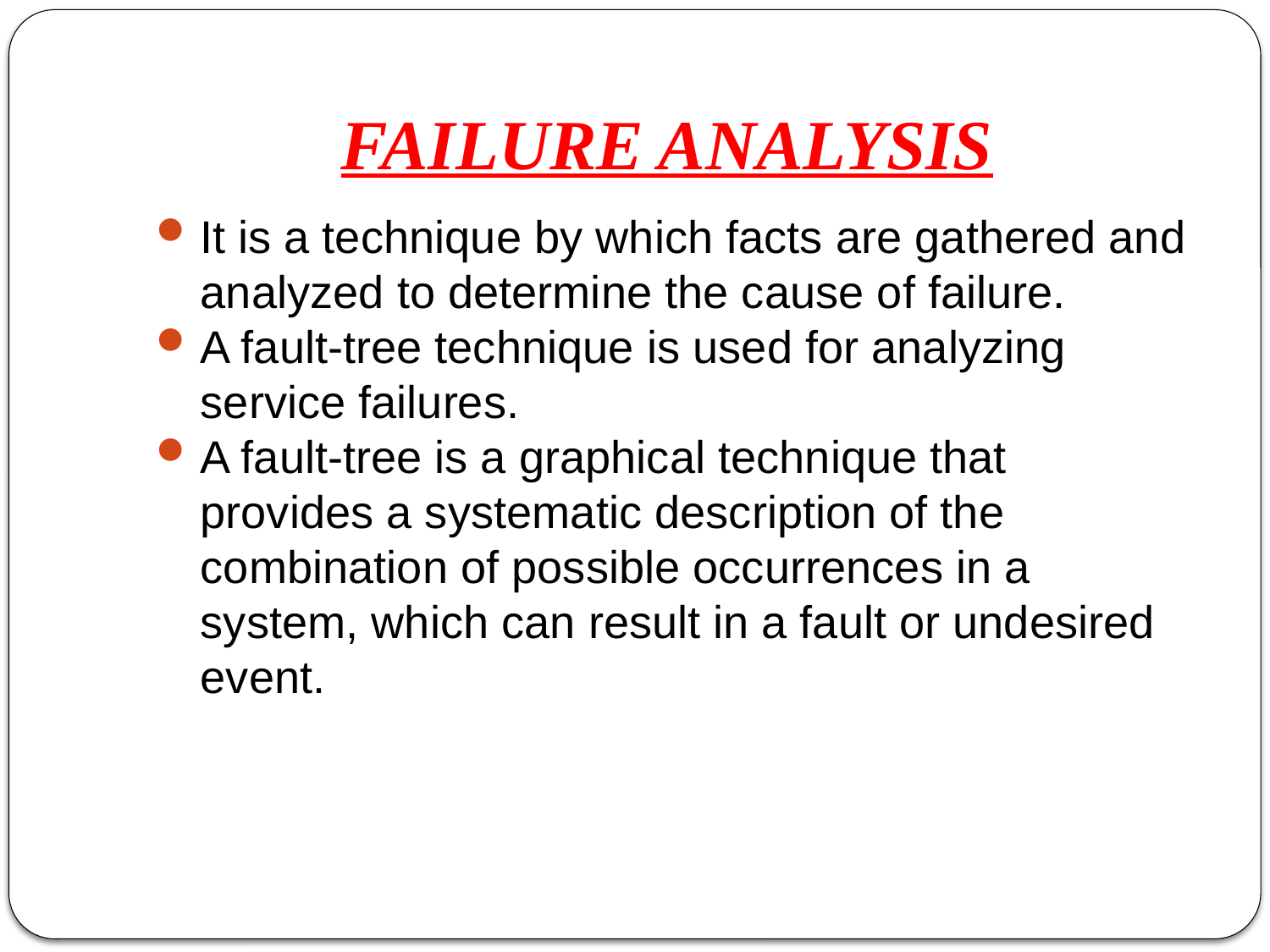

# FAILURE ANALYSIS
It is a technique by which facts are gathered and analyzed to determine the cause of failure.
A fault-tree technique is used for analyzing service failures.
A fault-tree is a graphical technique that provides a systematic description of the combination of possible occurrences in a system, which can result in a fault or undesired event.